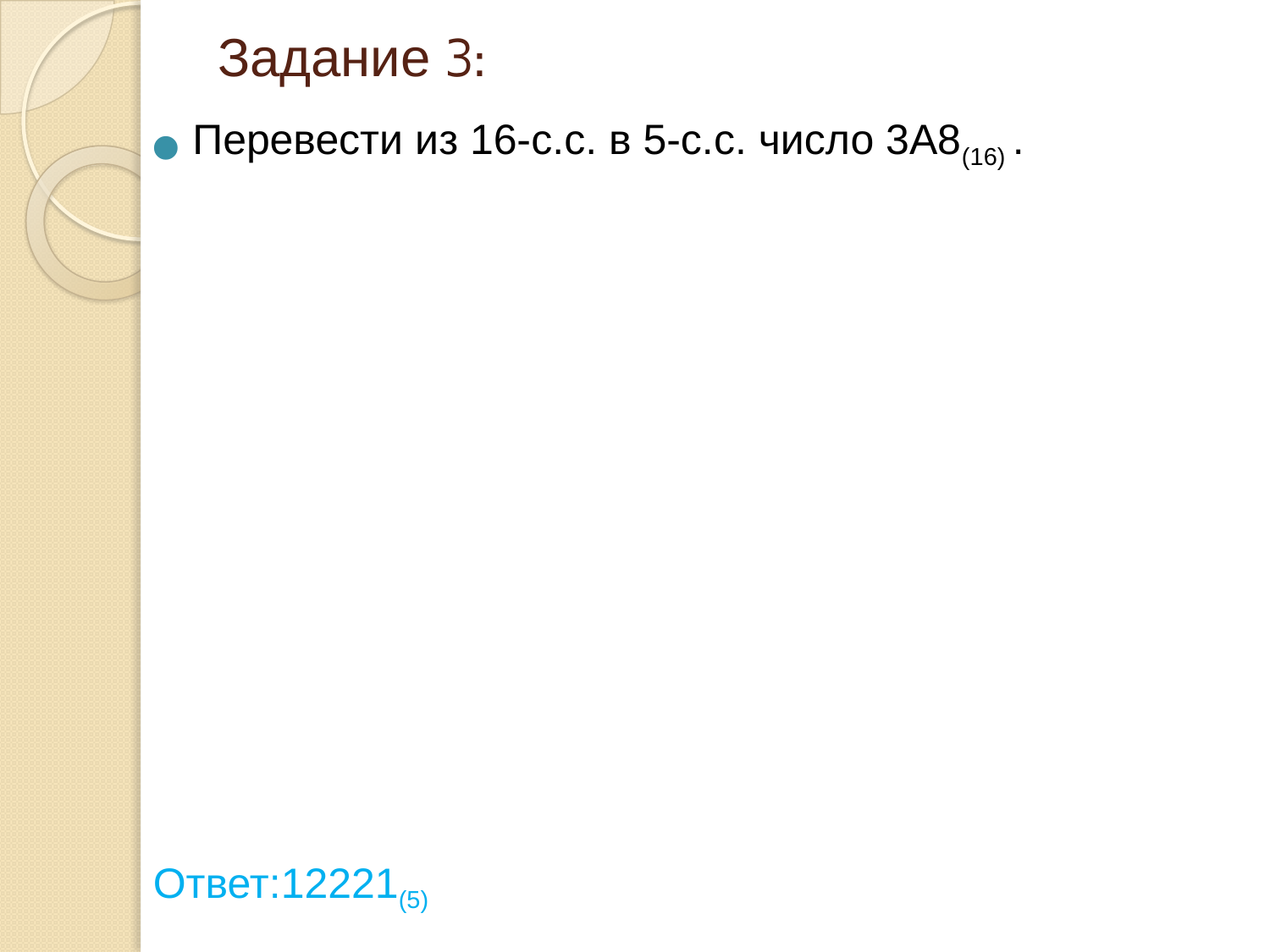

# Задание 3:
Перевести из 16-с.с. в 5-с.с. число 3А8(16) .

Ответ:12221(5)